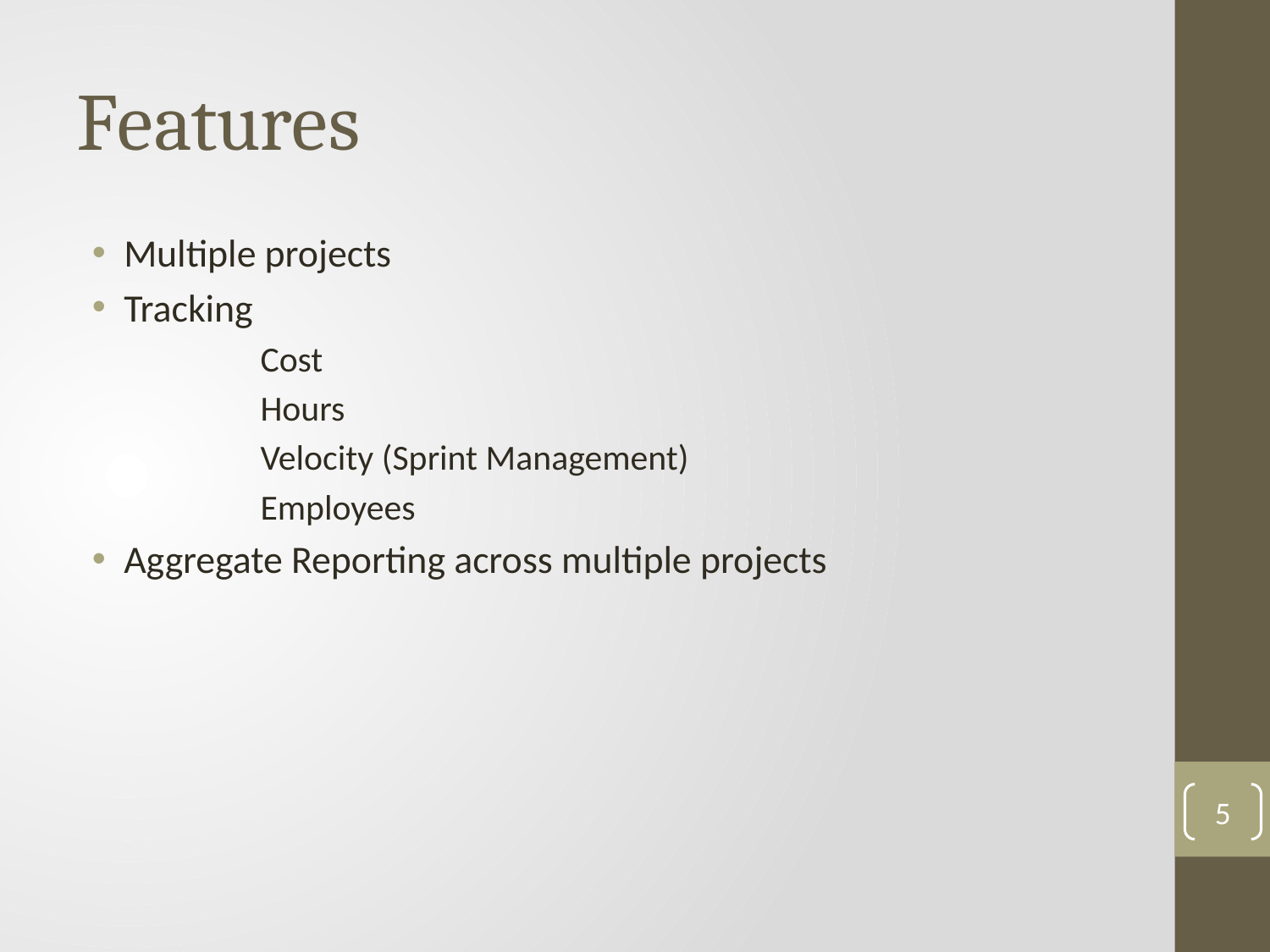

# Features
Multiple projects
Tracking
	Cost
	Hours
	Velocity (Sprint Management)
	Employees
Aggregate Reporting across multiple projects

5